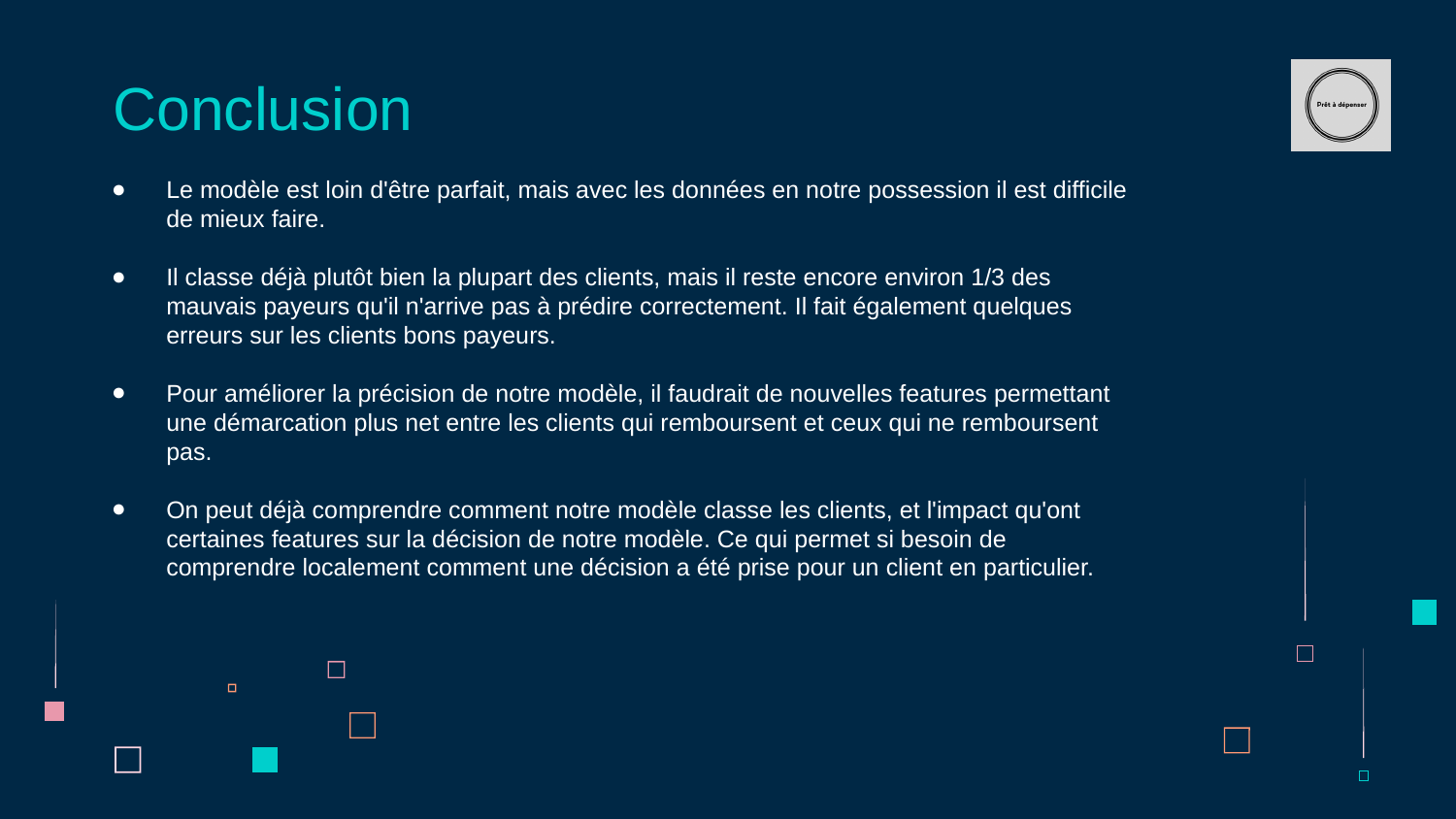

# Conclusion
Le modèle est loin d'être parfait, mais avec les données en notre possession il est difficile de mieux faire.

Il classe déjà plutôt bien la plupart des clients, mais il reste encore environ 1/3 des mauvais payeurs qu'il n'arrive pas à prédire correctement. Il fait également quelques erreurs sur les clients bons payeurs.

Pour améliorer la précision de notre modèle, il faudrait de nouvelles features permettant une démarcation plus net entre les clients qui remboursent et ceux qui ne remboursent pas.

On peut déjà comprendre comment notre modèle classe les clients, et l'impact qu'ont certaines features sur la décision de notre modèle. Ce qui permet si besoin de comprendre localement comment une décision a été prise pour un client en particulier.